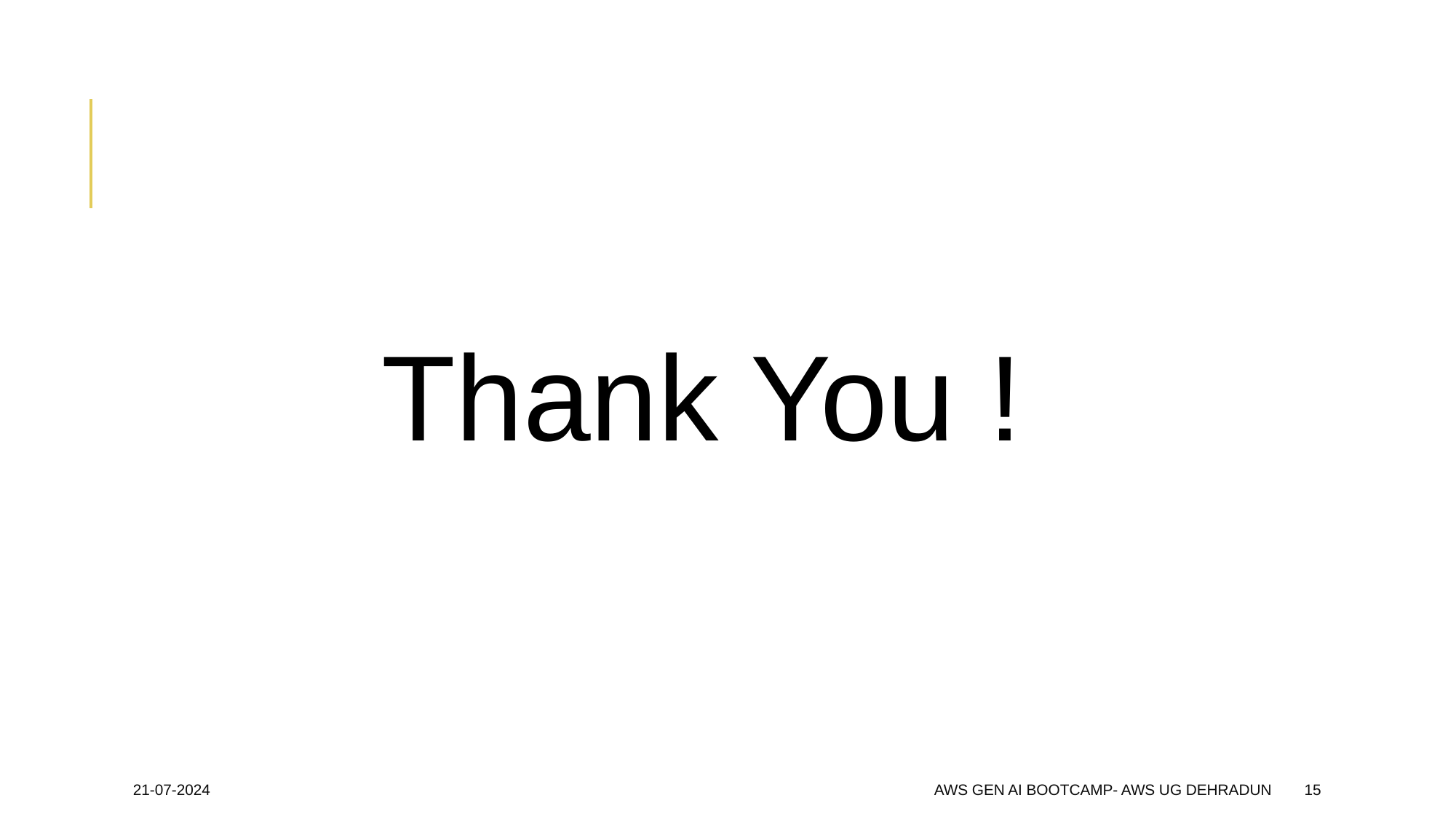

Thank You !
21-07-2024
AWS Gen AI Bootcamp- AWS UG Dehradun
15